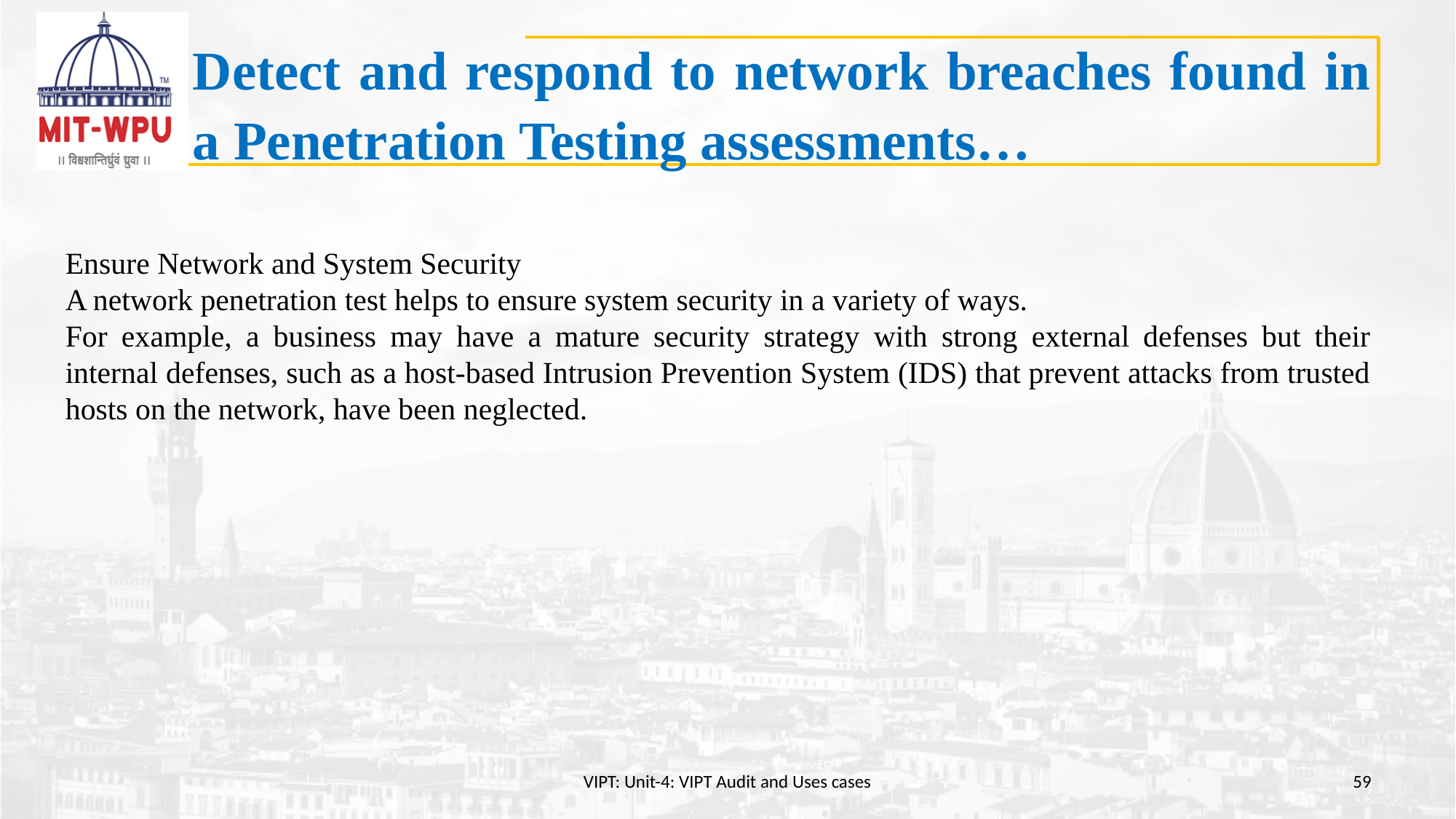

# Detect and respond to network breaches found in a Penetration Testing assessments…
Ensure Network and System Security
A network penetration test helps to ensure system security in a variety of ways.
For example, a business may have a mature security strategy with strong external defenses but their internal defenses, such as a host-based Intrusion Prevention System (IDS) that prevent attacks from trusted hosts on the network, have been neglected.
VIPT: Unit-4: VIPT Audit and Uses cases
59